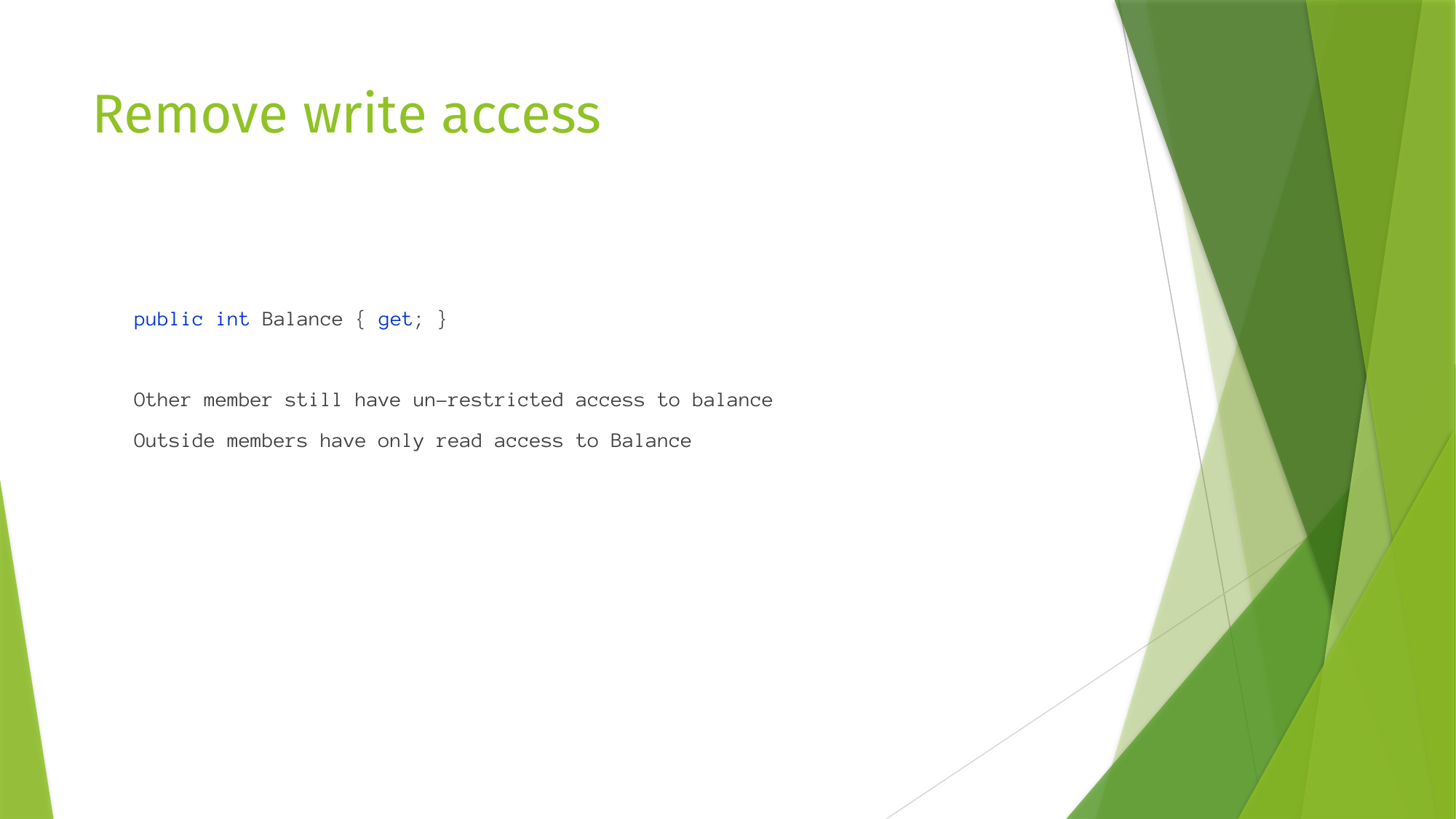

# Remove write access

public int Balance { get; }

Other member still have un-restricted access to balance
Outside members have only read access to Balance